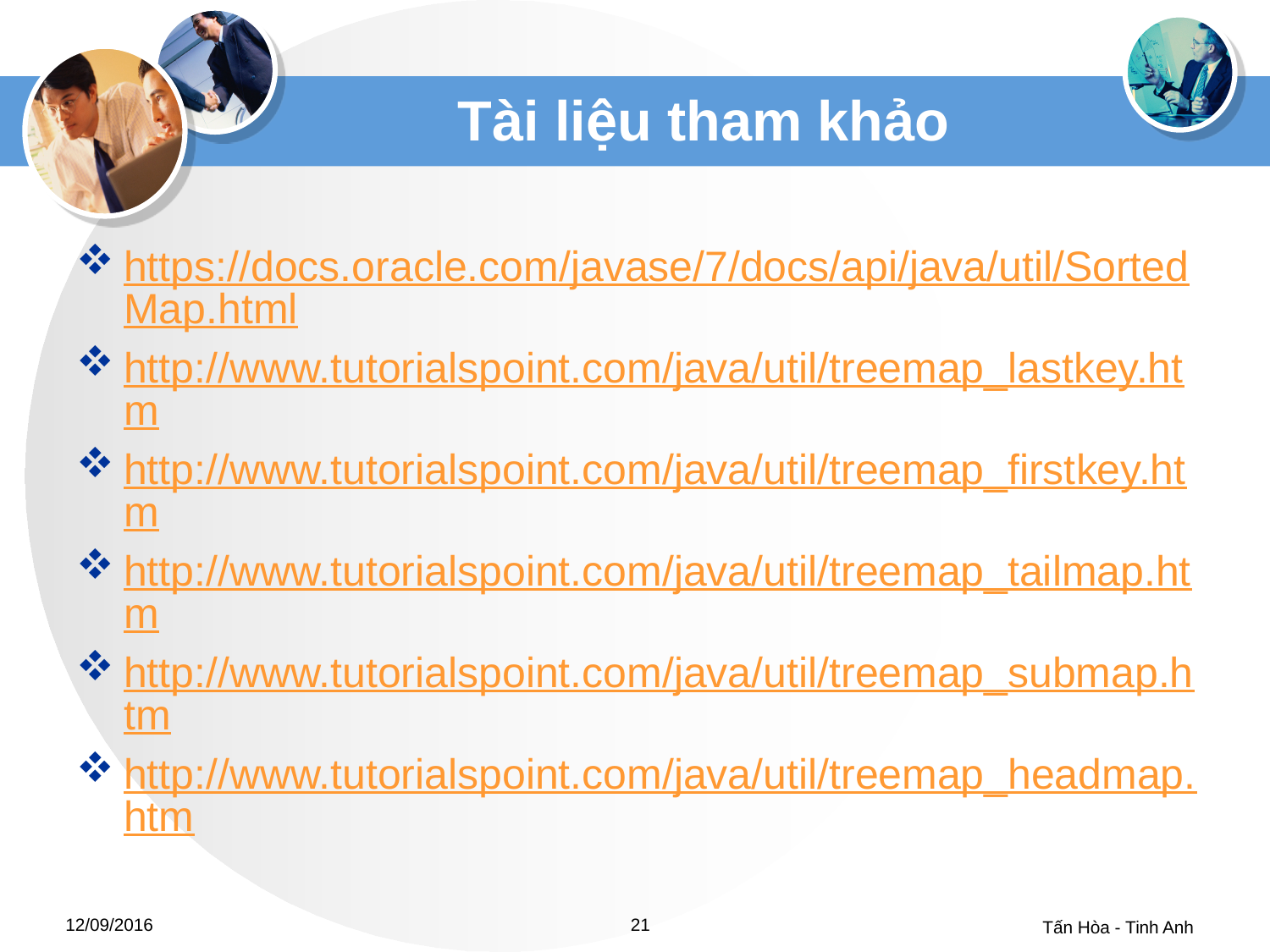

# Tài liệu tham khảo
https://docs.oracle.com/javase/7/docs/api/java/util/SortedMap.html
http://www.tutorialspoint.com/java/util/treemap_lastkey.htm
http://www.tutorialspoint.com/java/util/treemap_firstkey.htm
http://www.tutorialspoint.com/java/util/treemap_tailmap.htm
http://www.tutorialspoint.com/java/util/treemap_submap.htm
http://www.tutorialspoint.com/java/util/treemap_headmap.htm

12/09/2016
21
Tấn Hòa - Tinh Anh